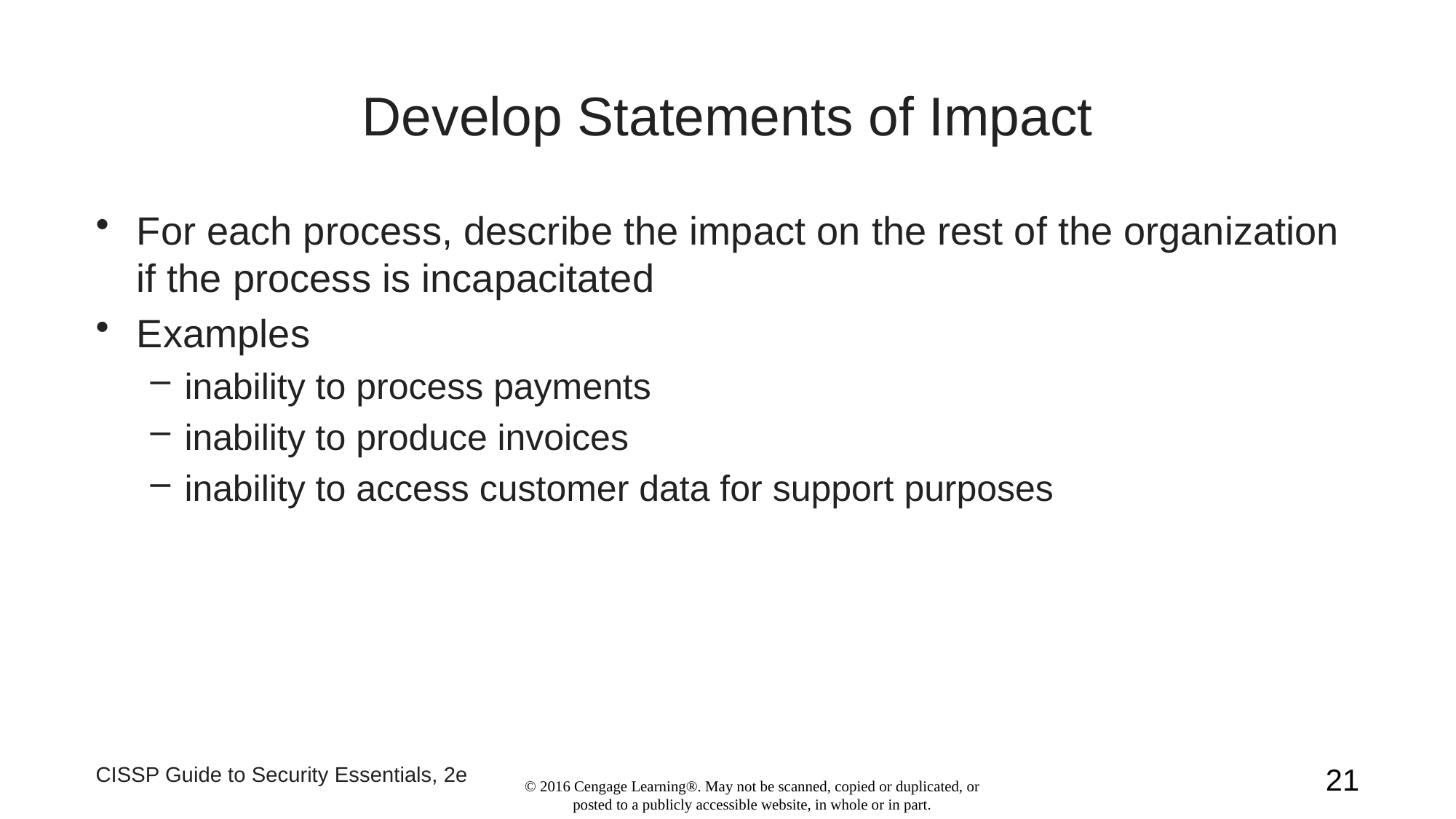

# Develop Statements of Impact
For each process, describe the impact on the rest of the organization if the process is incapacitated
Examples
inability to process payments
inability to produce invoices
inability to access customer data for support purposes
CISSP Guide to Security Essentials, 2e
21
© 2016 Cengage Learning®. May not be scanned, copied or duplicated, or posted to a publicly accessible website, in whole or in part.